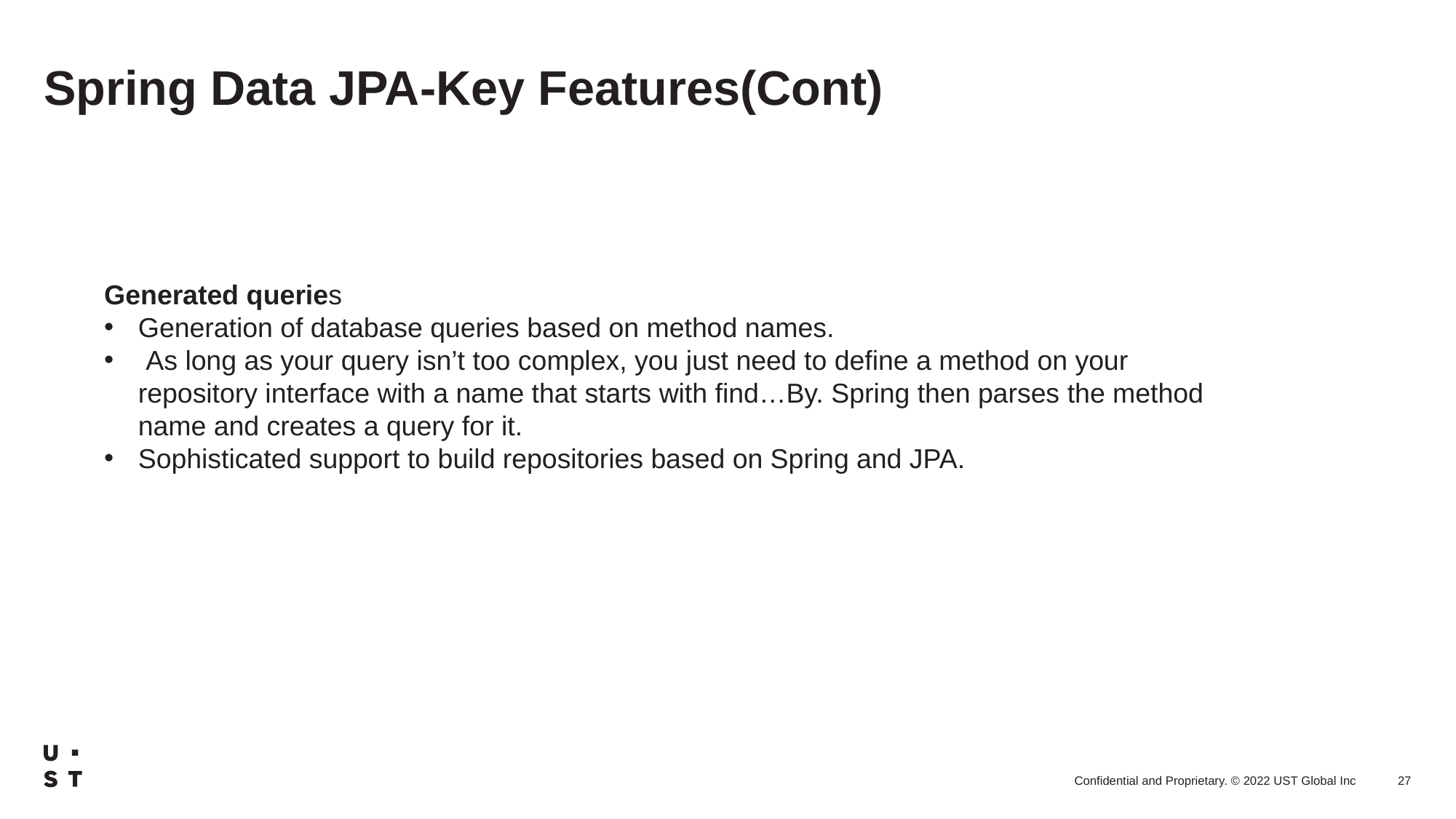

# Spring Data JPA-Key Features(Cont)

Generated queries
Generation of database queries based on method names.
 As long as your query isn’t too complex, you just need to define a method on your repository interface with a name that starts with find…By. Spring then parses the method name and creates a query for it.
Sophisticated support to build repositories based on Spring and JPA.